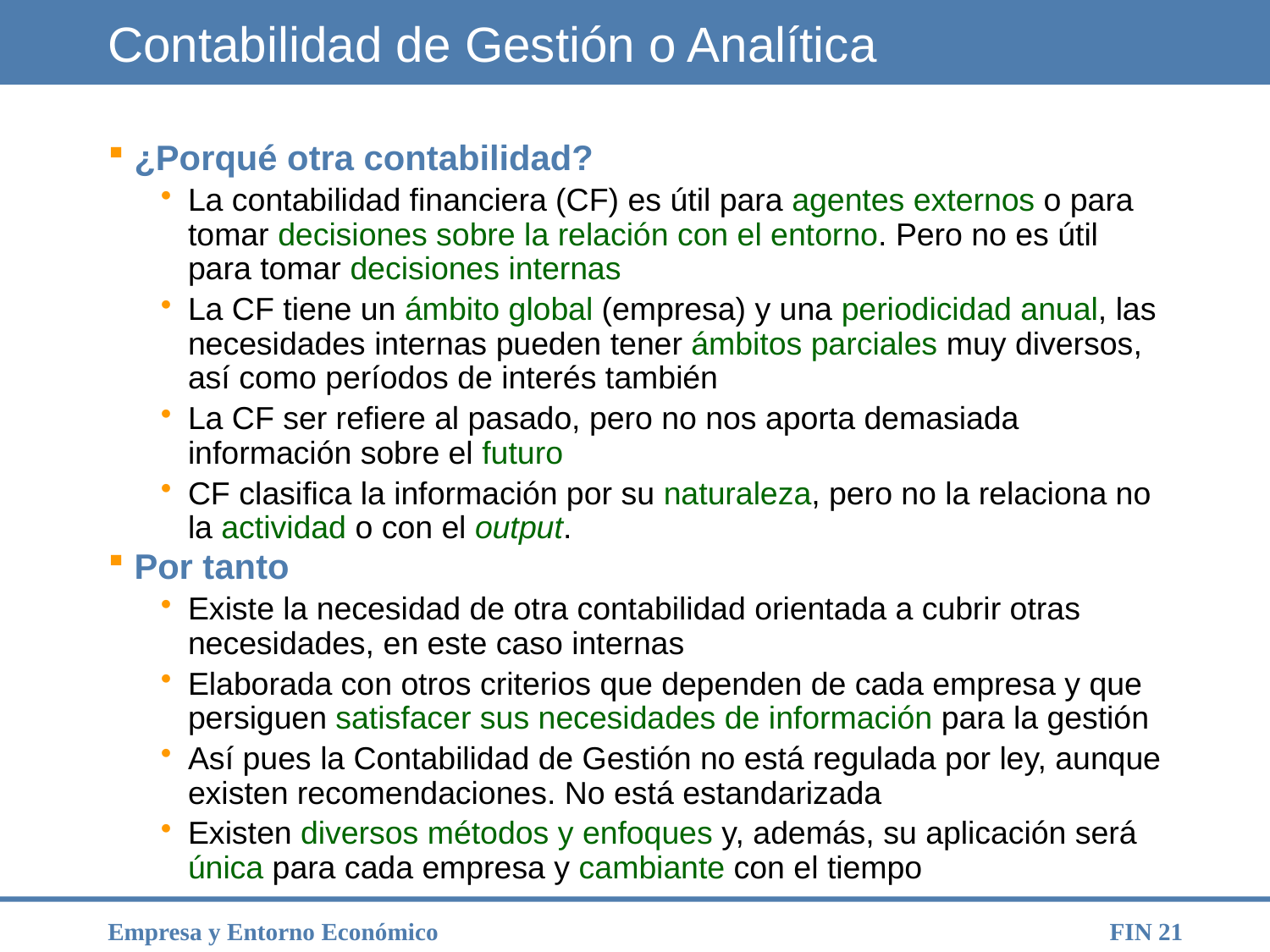

# Contabilidad de Gestión o Analítica
¿Porqué otra contabilidad?
La contabilidad financiera (CF) es útil para agentes externos o para tomar decisiones sobre la relación con el entorno. Pero no es útil para tomar decisiones internas
La CF tiene un ámbito global (empresa) y una periodicidad anual, las necesidades internas pueden tener ámbitos parciales muy diversos, así como períodos de interés también
La CF ser refiere al pasado, pero no nos aporta demasiada información sobre el futuro
CF clasifica la información por su naturaleza, pero no la relaciona no la actividad o con el output.
Por tanto
Existe la necesidad de otra contabilidad orientada a cubrir otras necesidades, en este caso internas
Elaborada con otros criterios que dependen de cada empresa y que persiguen satisfacer sus necesidades de información para la gestión
Así pues la Contabilidad de Gestión no está regulada por ley, aunque existen recomendaciones. No está estandarizada
Existen diversos métodos y enfoques y, además, su aplicación será única para cada empresa y cambiante con el tiempo